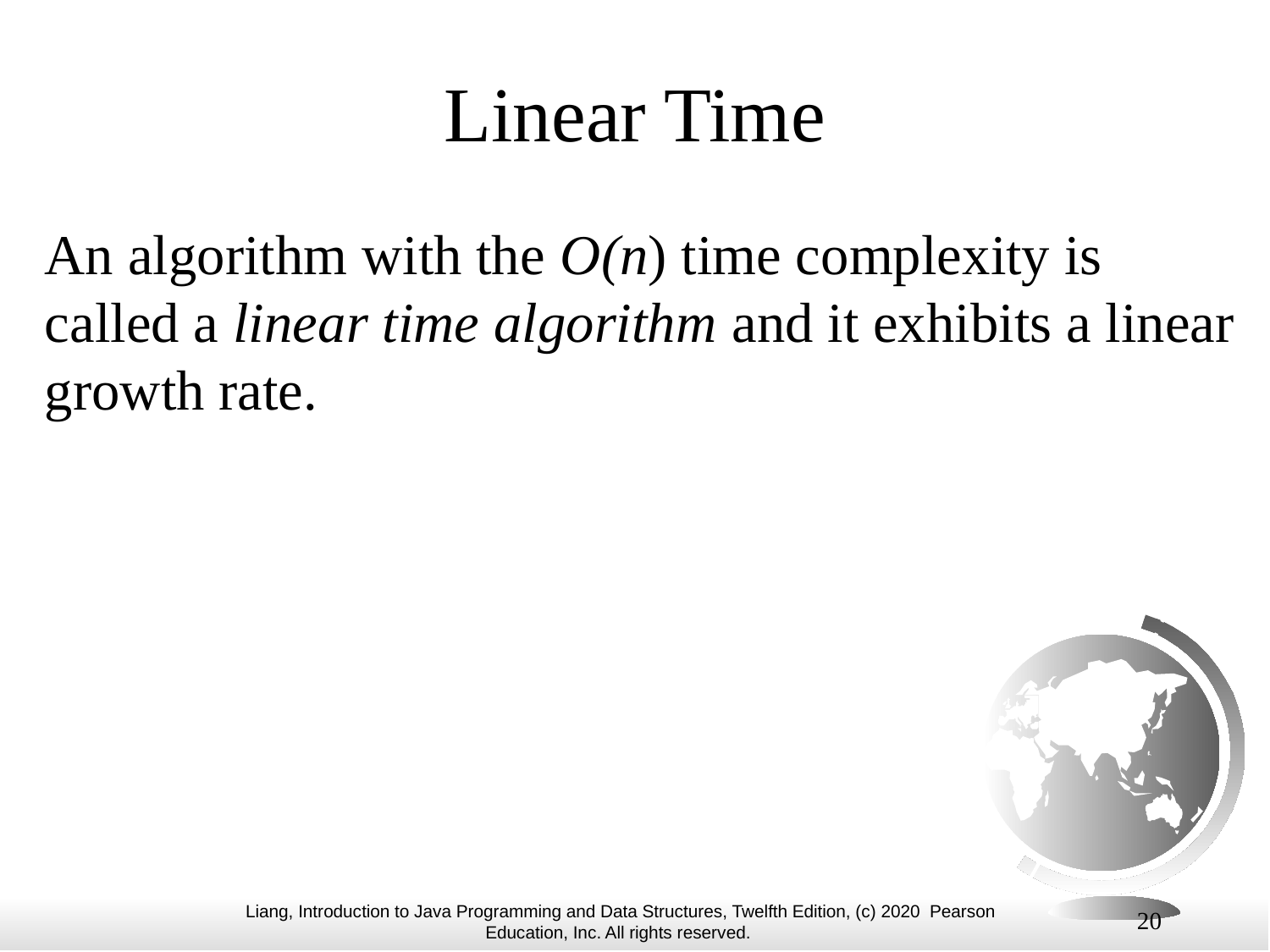

# Linear Time
An algorithm with the O(n) time complexity is called a linear time algorithm and it exhibits a linear growth rate.
20